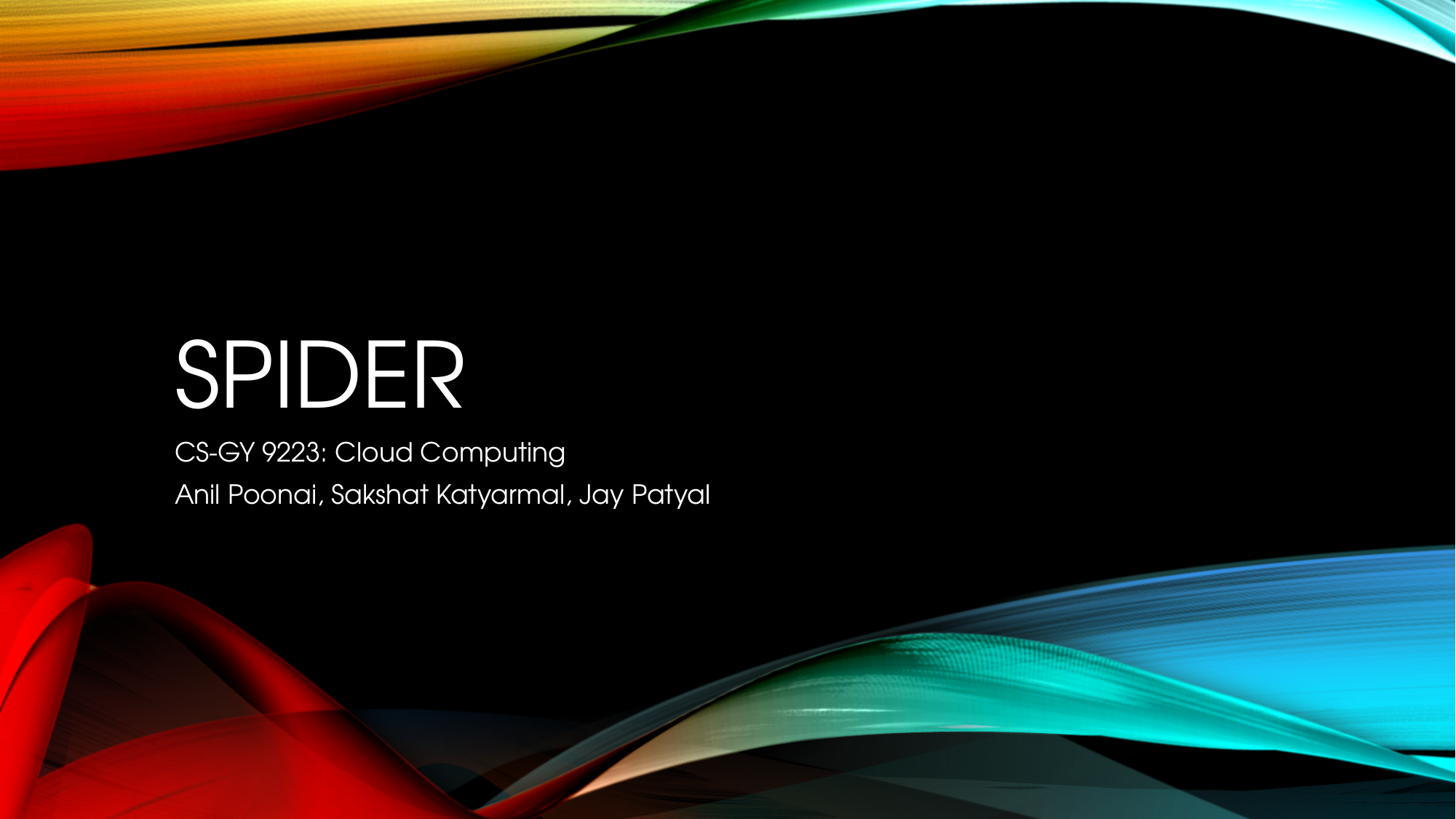

# Spider
CS-GY 9223: Cloud Computing
Anil Poonai, Sakshat Katyarmal, Jay Patyal